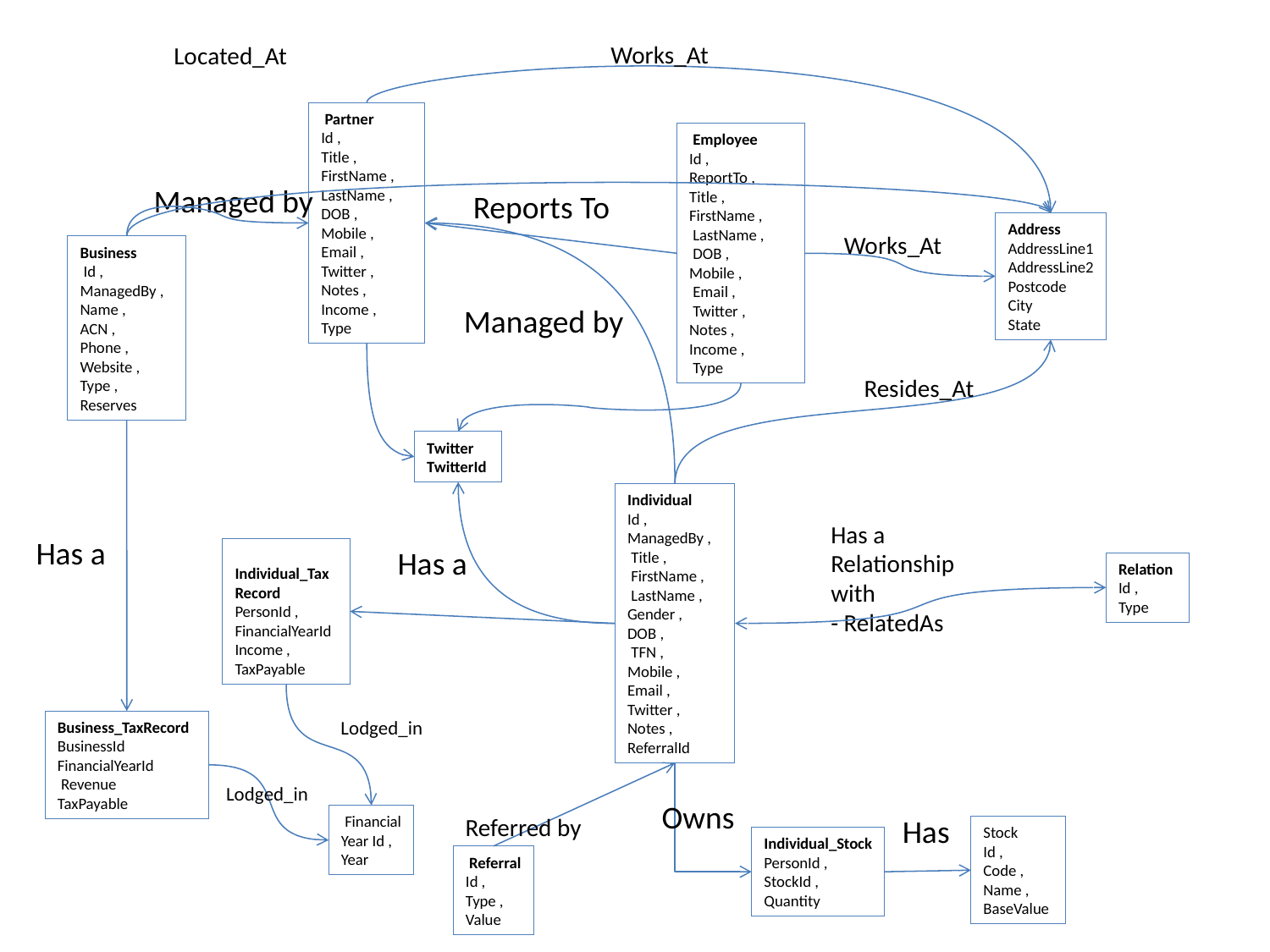

Works_At
Located_At
 Partner
Id ,
Title ,
FirstName ,
LastName ,
DOB ,
Mobile ,
Email ,
Twitter ,
Notes ,
Income ,
Type
 Employee
Id ,
ReportTo ,
Title ,
FirstName ,
 LastName ,
 DOB ,
Mobile ,
 Email ,
 Twitter ,
Notes ,
Income ,
 Type
Managed by
Reports To
Address
AddressLine1
AddressLine2
Postcode
City
State
Works_At
Business
 Id , ManagedBy ,
Name ,
ACN ,
Phone ,
Website ,
Type ,
Reserves
Managed by
Resides_At
Twitter
TwitterId
Individual
Id ,
ManagedBy ,
 Title ,
 FirstName ,
 LastName ,
Gender ,
DOB ,
 TFN ,
Mobile ,
Email ,
Twitter ,
Notes ,
ReferralId
Has a Relationship with
- RelatedAs
Has a
Has a
 Individual_TaxRecord
PersonId ,
FinancialYearId
Income ,
TaxPayable
Relation
Id ,
Type
Lodged_in
Business_TaxRecord
BusinessId
FinancialYearId
 Revenue
TaxPayable
Lodged_in
Owns
 Financial
Year Id ,
Year
Has
Referred by
Stock
Id ,
Code ,
Name ,
BaseValue
Individual_Stock
PersonId ,
StockId ,
Quantity
 Referral
Id ,
Type ,
Value